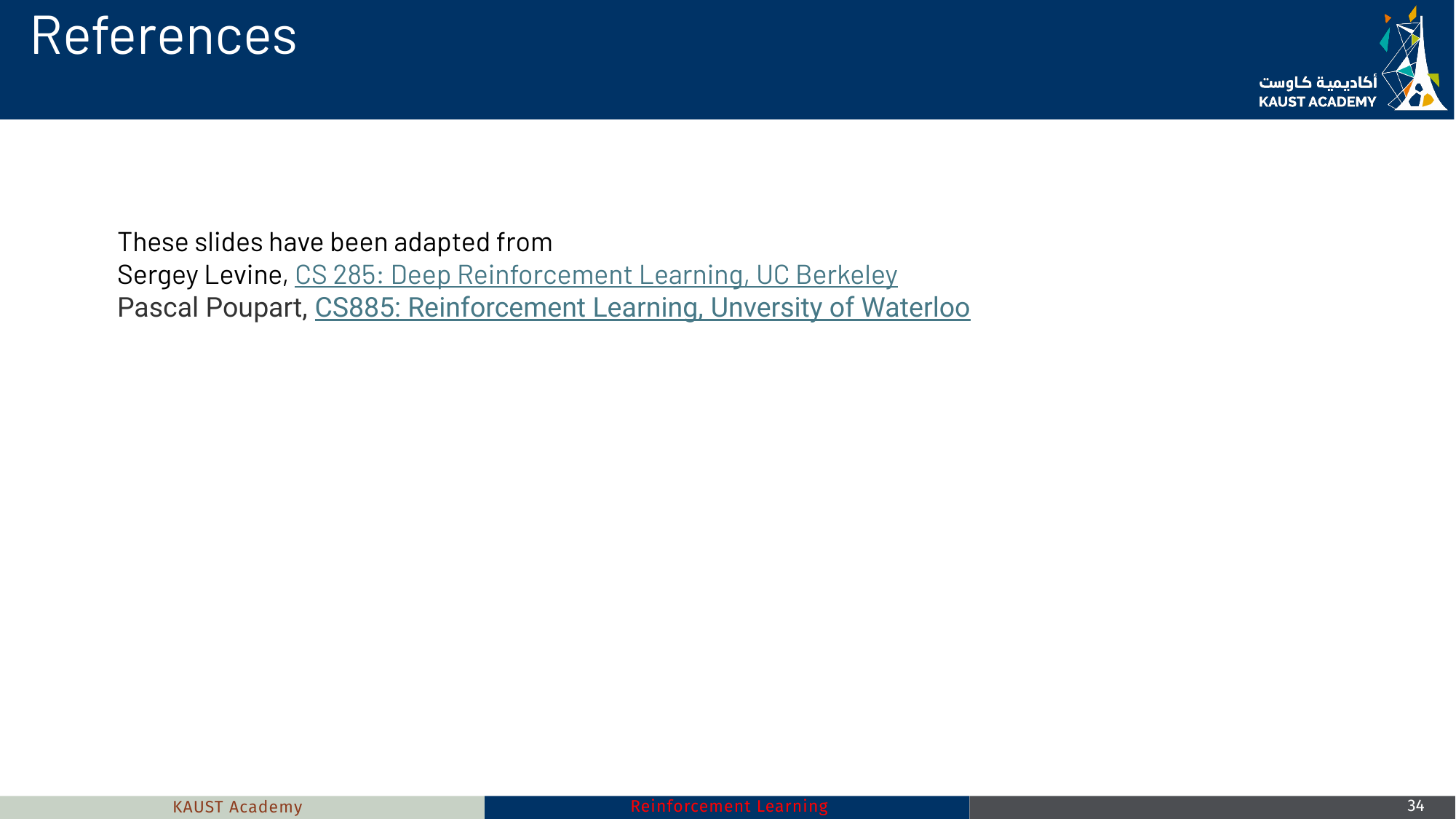

# References
These slides have been adapted from
Sergey Levine, CS 285: Deep Reinforcement Learning, UC Berkeley
Pascal Poupart, CS885: Reinforcement Learning, Unversity of Waterloo